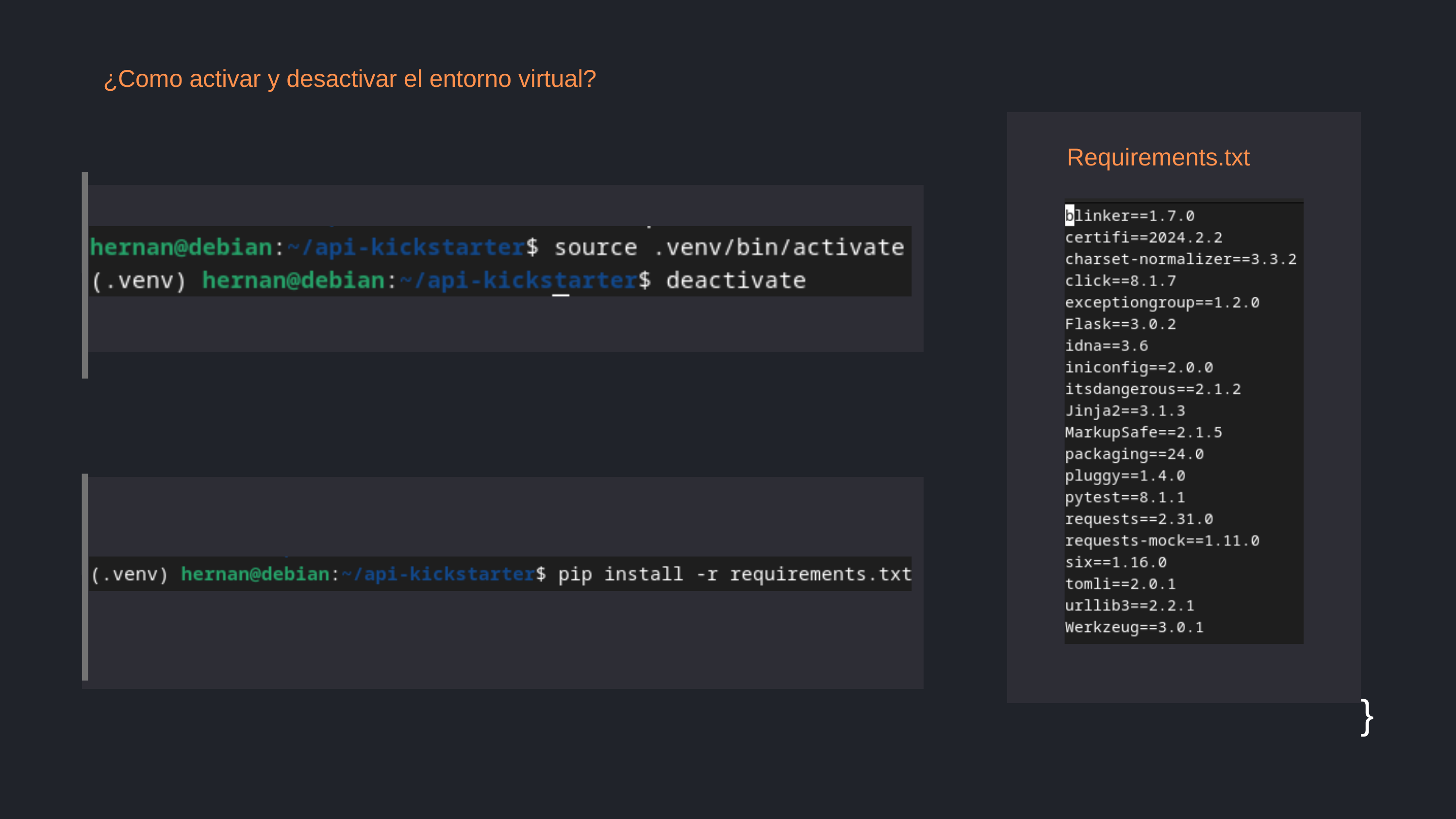

¿Como activar y desactivar el entorno virtual?

Requirements.txt

}